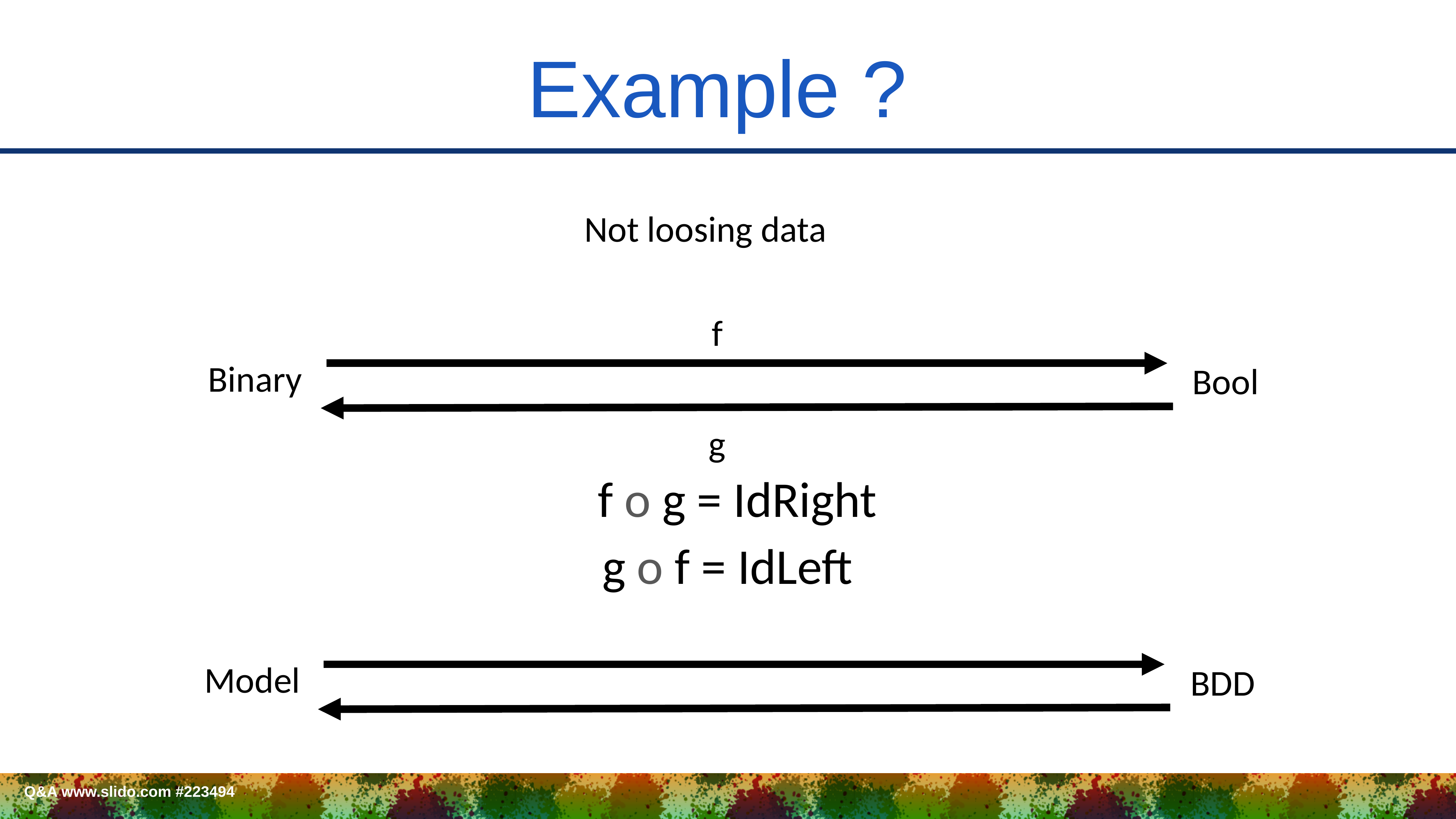

# Example ?
Not loosing data
f
Binary
Bool
g
f o g = IdRight
g o f = IdLeft
Model
BDD
22
Q&A www.slido.com #223494